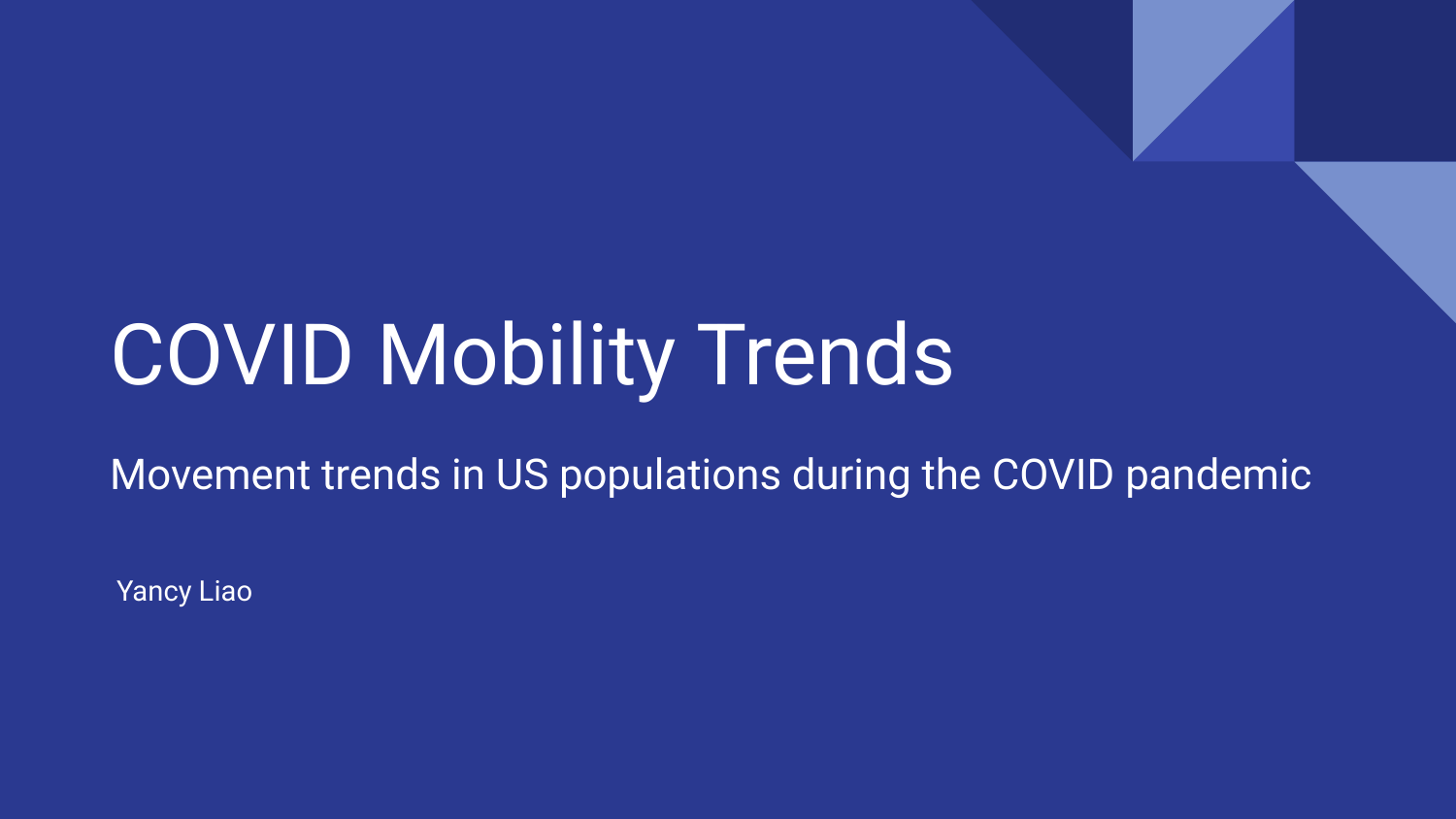

# COVID Mobility Trends
Movement trends in US populations during the COVID pandemic

Yancy Liao